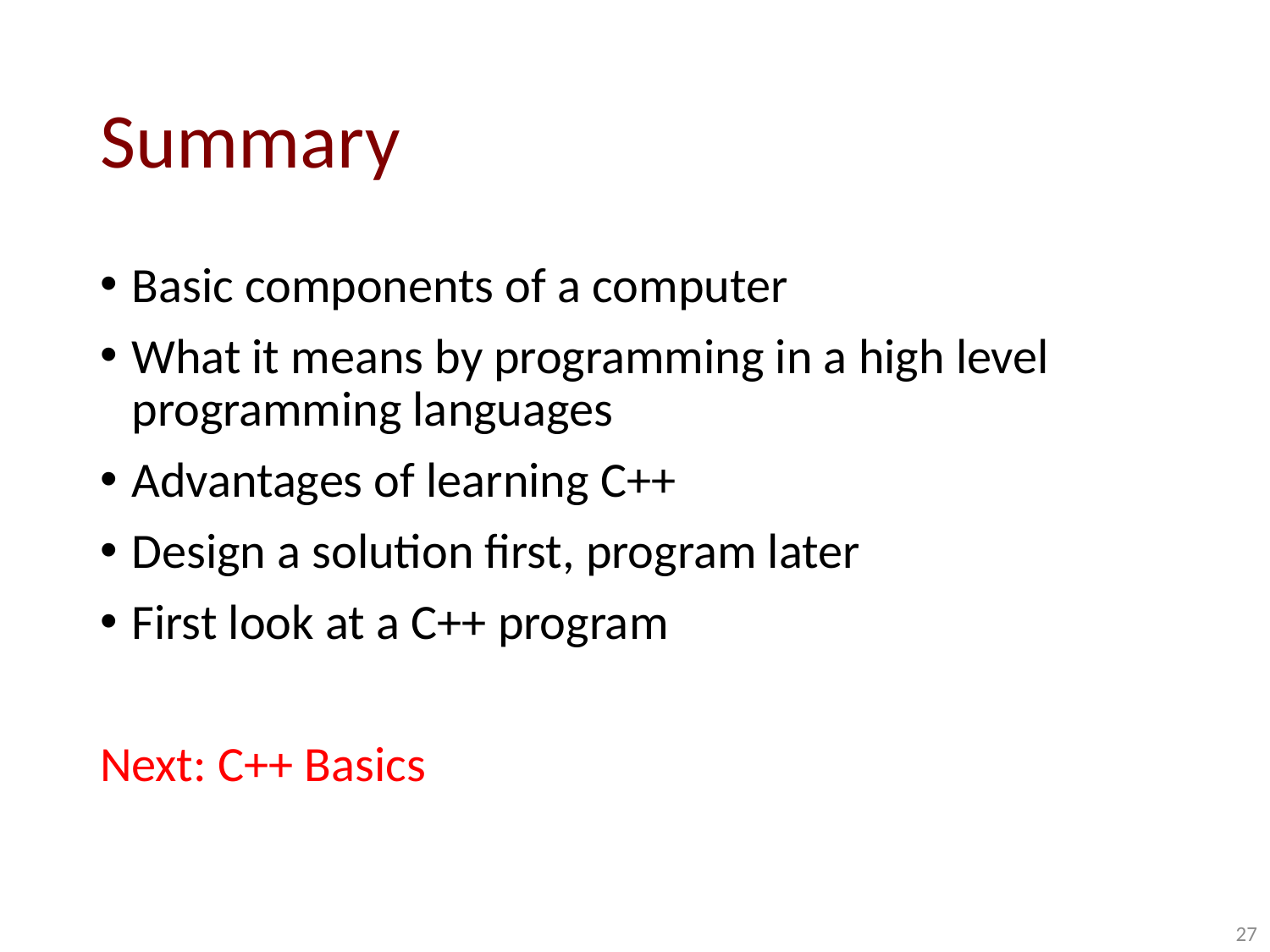

# Summary
Basic components of a computer
What it means by programming in a high level  programming languages
Advantages of learning C++
Design a solution first, program later
First look at a C++ program

Next: C++ Basics

27